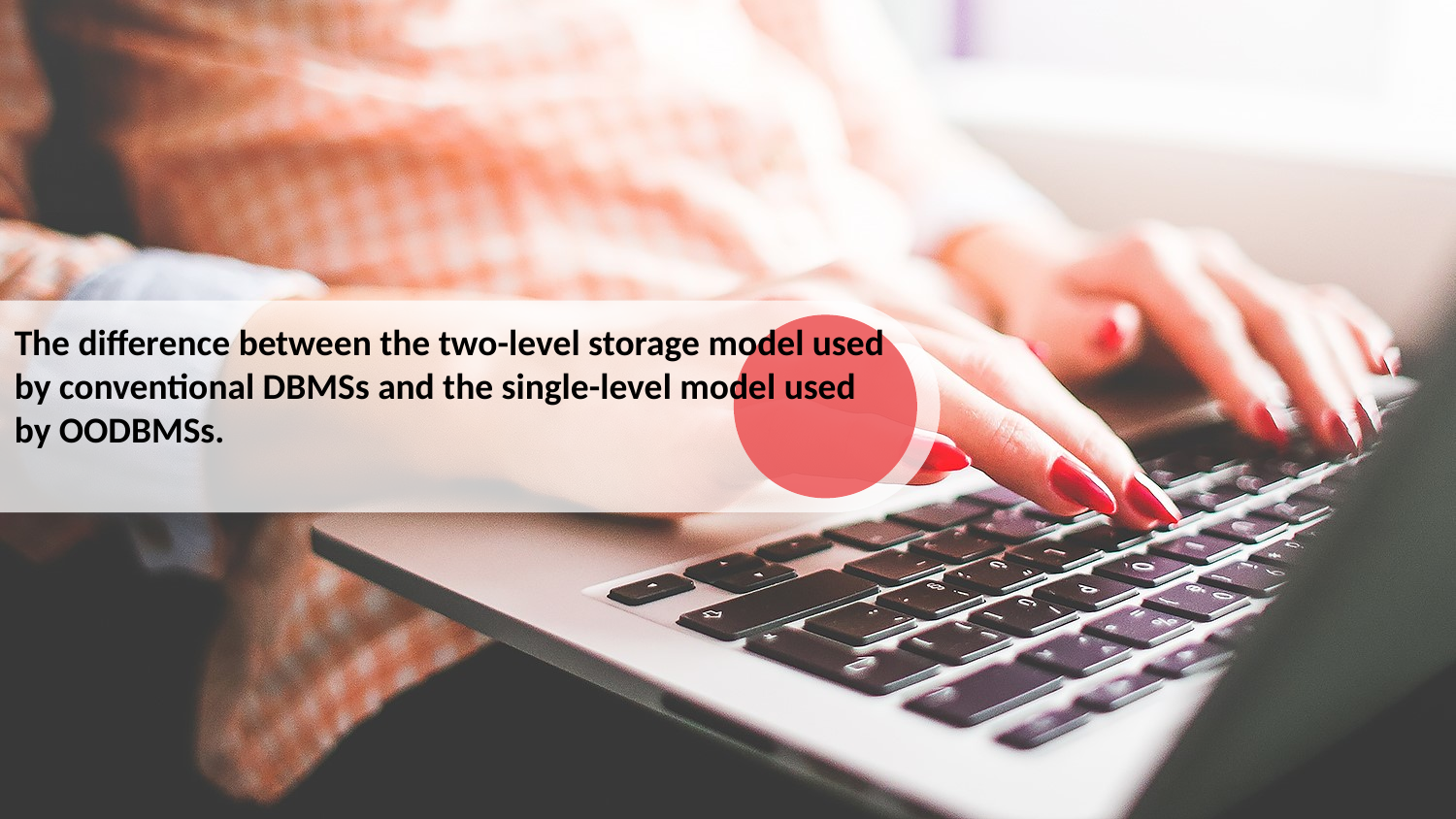

The difference between the two-level storage model used by conventional DBMSs and the single-level model used by OODBMSs.